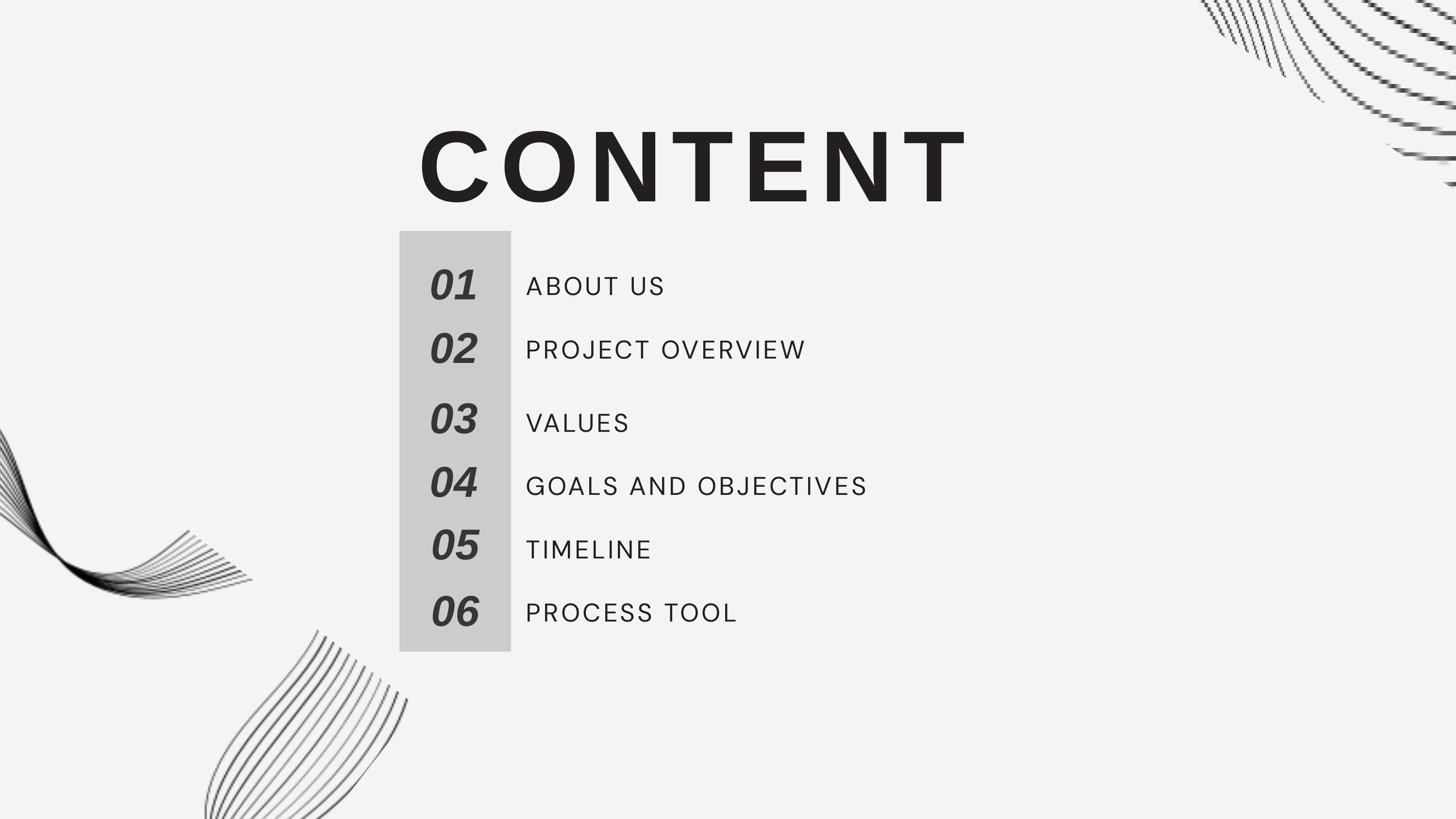

CONTENT

01
ABOUT US
02
PROJECT OVERVIEW
03
VALUES

04
GOALS AND OBJECTIVES
05
TIMELINE
06
PROCESS TOOL